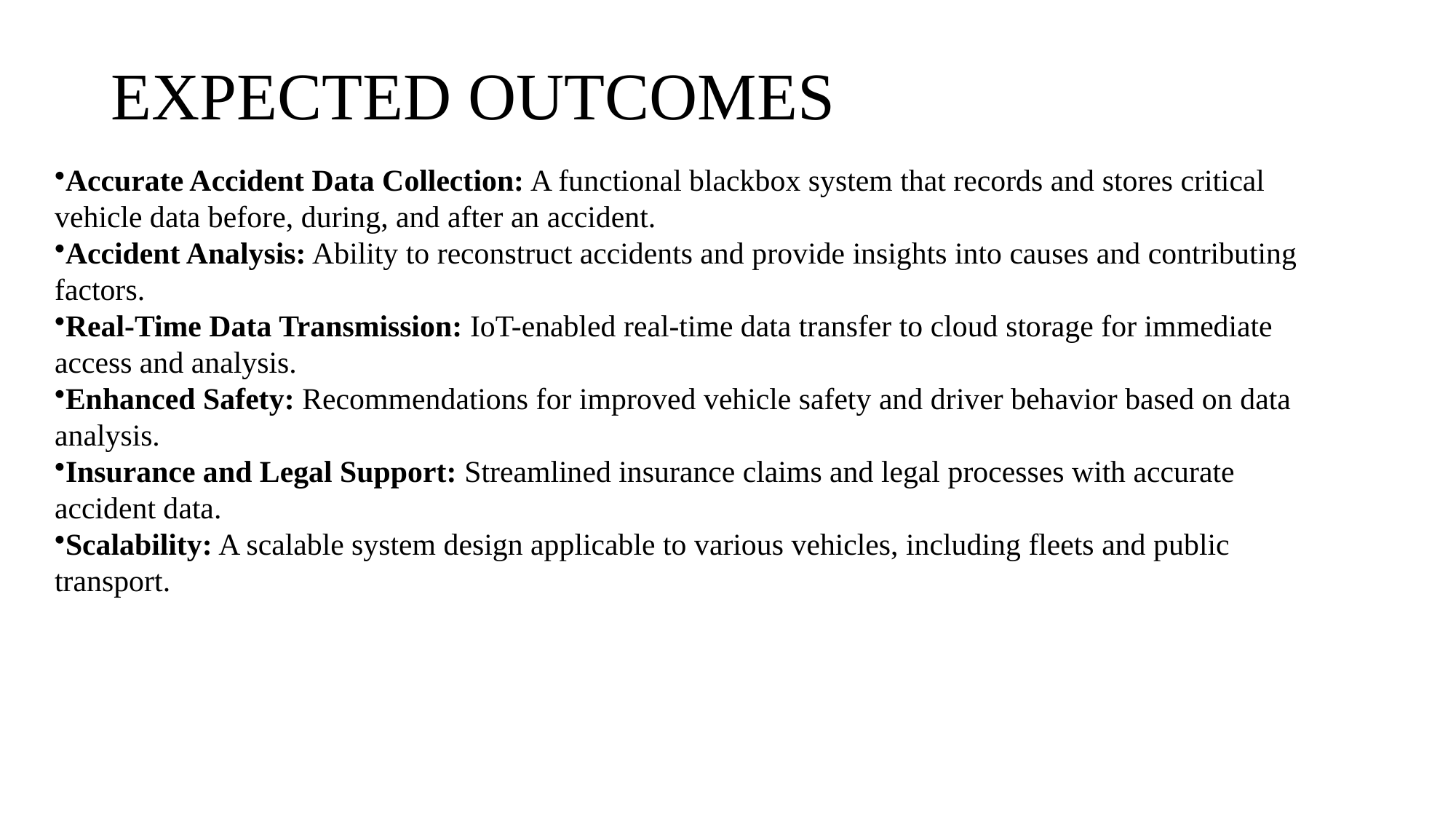

# EXPECTED OUTCOMES
Accurate Accident Data Collection: A functional blackbox system that records and stores critical vehicle data before, during, and after an accident.
Accident Analysis: Ability to reconstruct accidents and provide insights into causes and contributing factors.
Real-Time Data Transmission: IoT-enabled real-time data transfer to cloud storage for immediate access and analysis.
Enhanced Safety: Recommendations for improved vehicle safety and driver behavior based on data analysis.
Insurance and Legal Support: Streamlined insurance claims and legal processes with accurate accident data.
Scalability: A scalable system design applicable to various vehicles, including fleets and public transport.